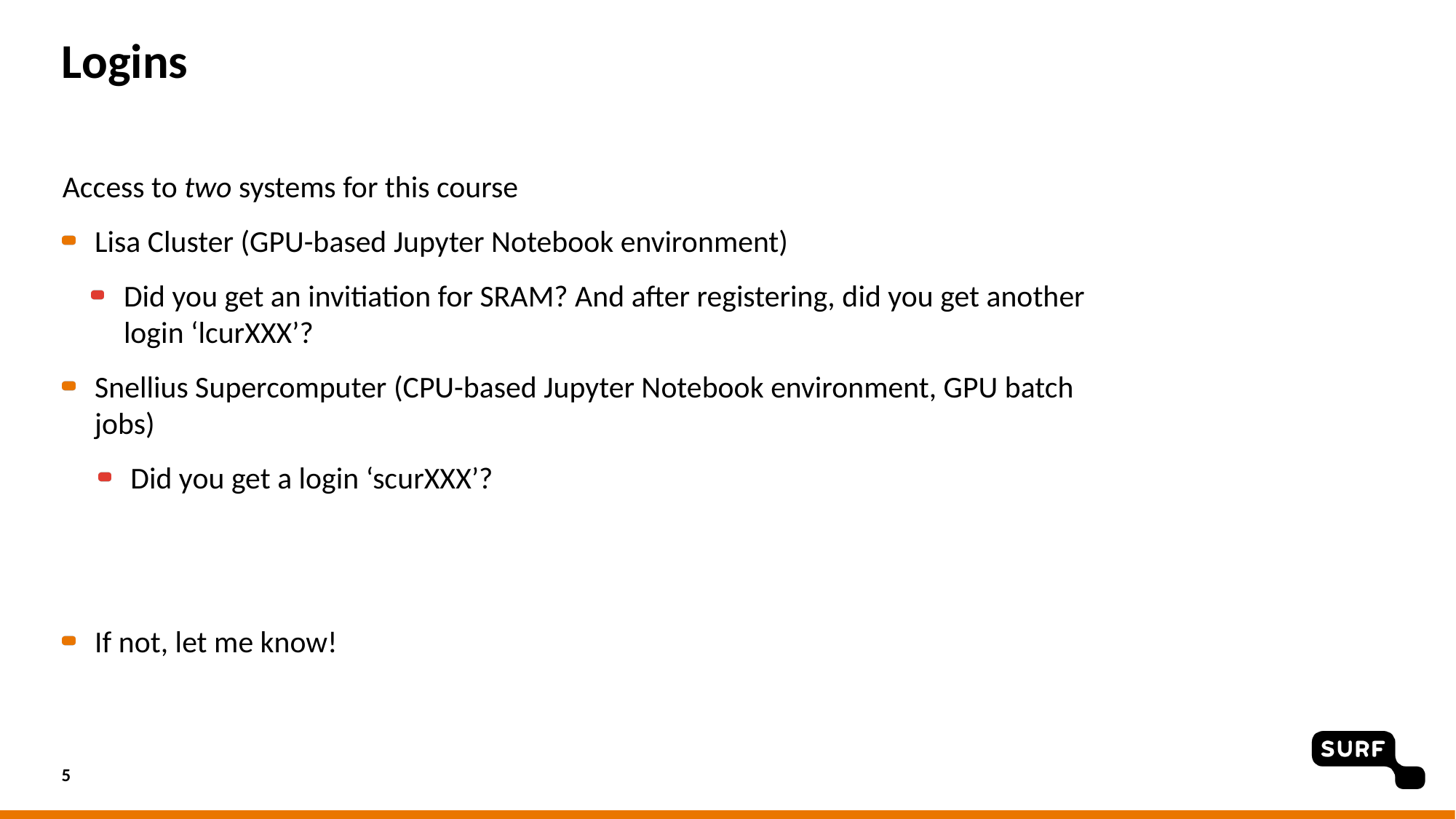

# Logins
Access to two systems for this course
Lisa Cluster (GPU-based Jupyter Notebook environment)
Did you get an invitiation for SRAM? And after registering, did you get another login ‘lcurXXX’?
Snellius Supercomputer (CPU-based Jupyter Notebook environment, GPU batch jobs)
Did you get a login ‘scurXXX’?

If not, let me know!
5